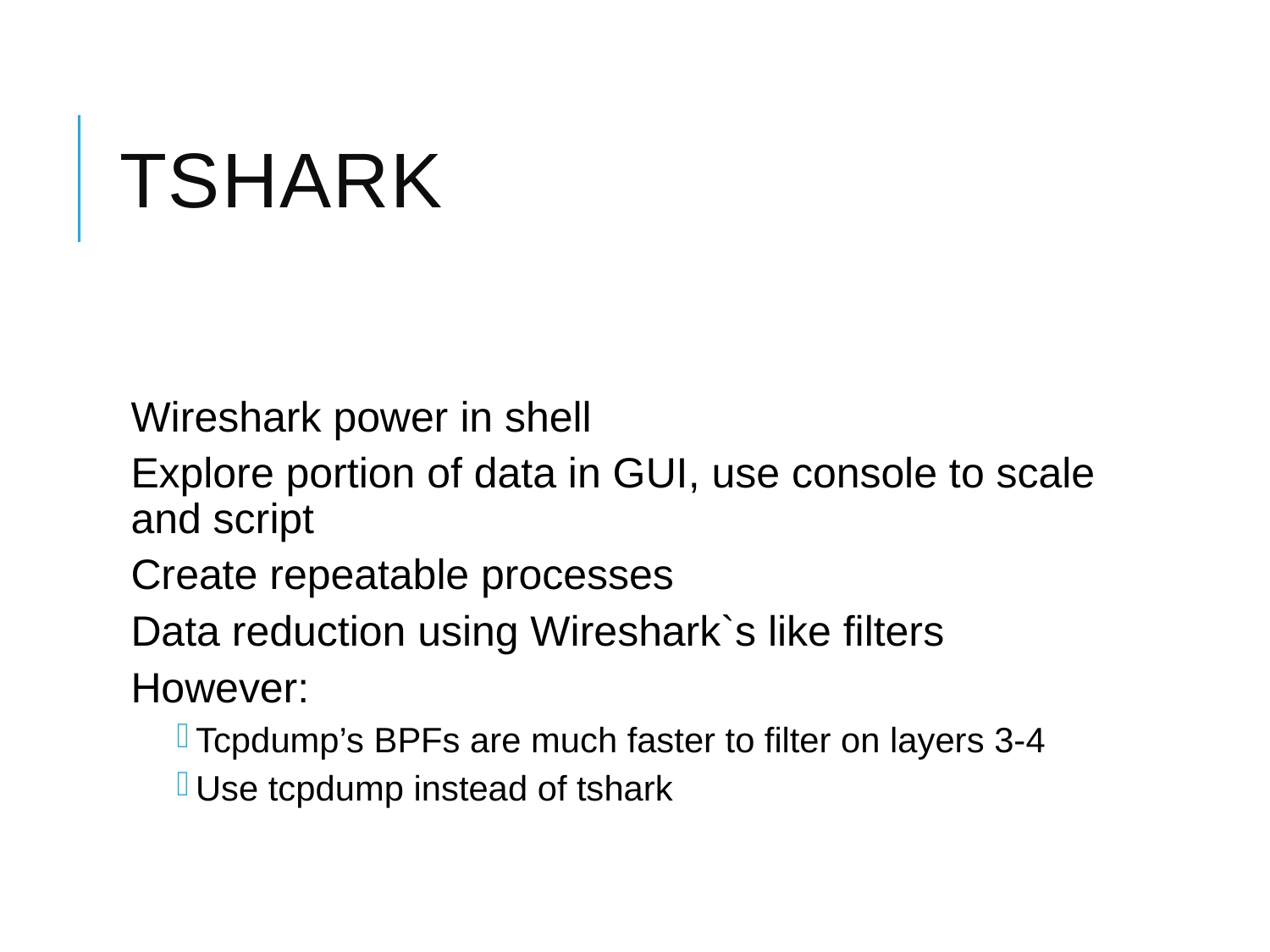

# Tshark

Wireshark power in shell
Explore portion of data in GUI, use console to scale and script
Create repeatable processes
Data reduction using Wireshark`s like filters
However:
Tcpdump’s BPFs are much faster to filter on layers 3-4
Use tcpdump instead of tshark